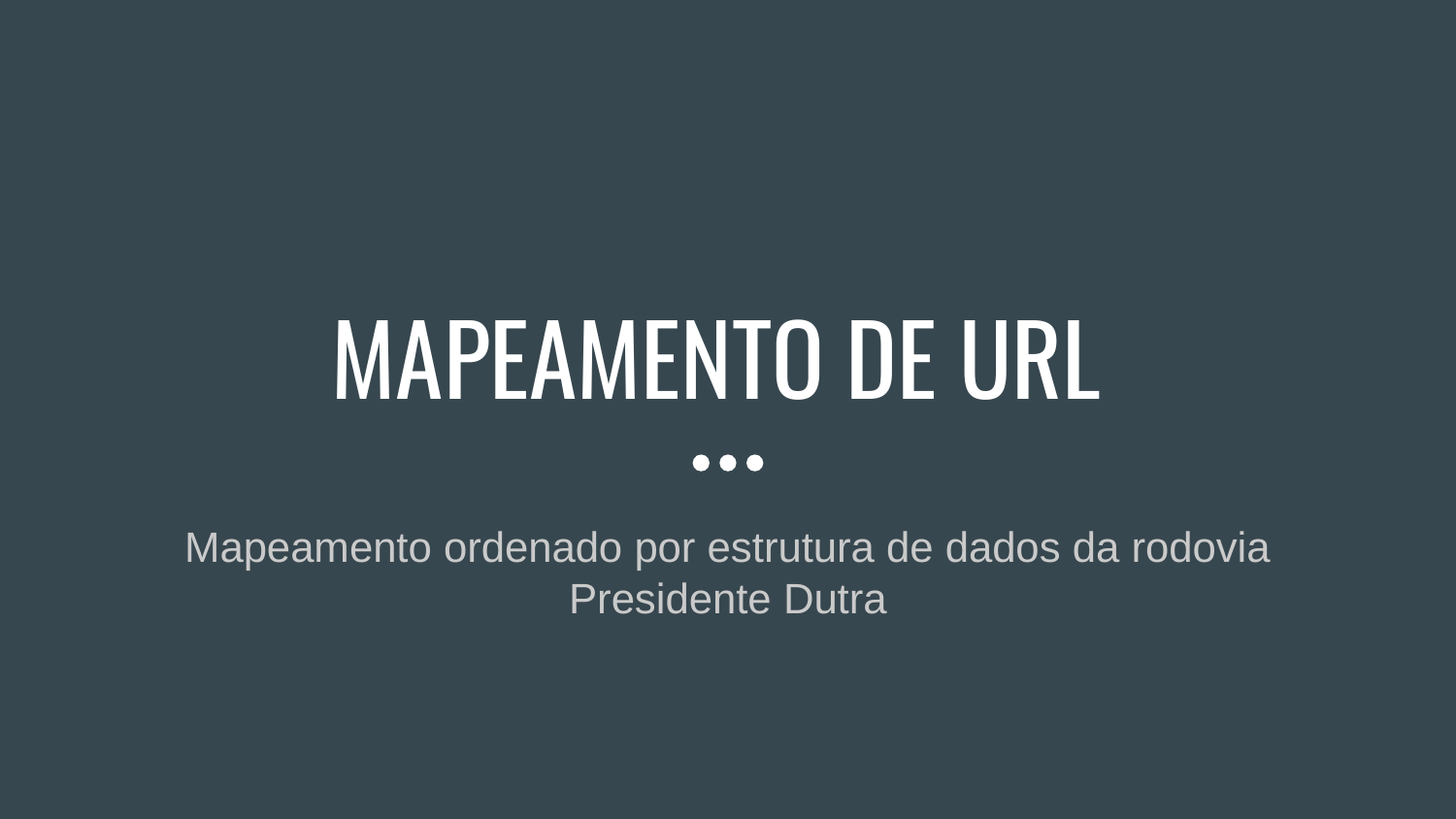

# MAPEAMENTO DE URL
Mapeamento ordenado por estrutura de dados da rodovia Presidente Dutra